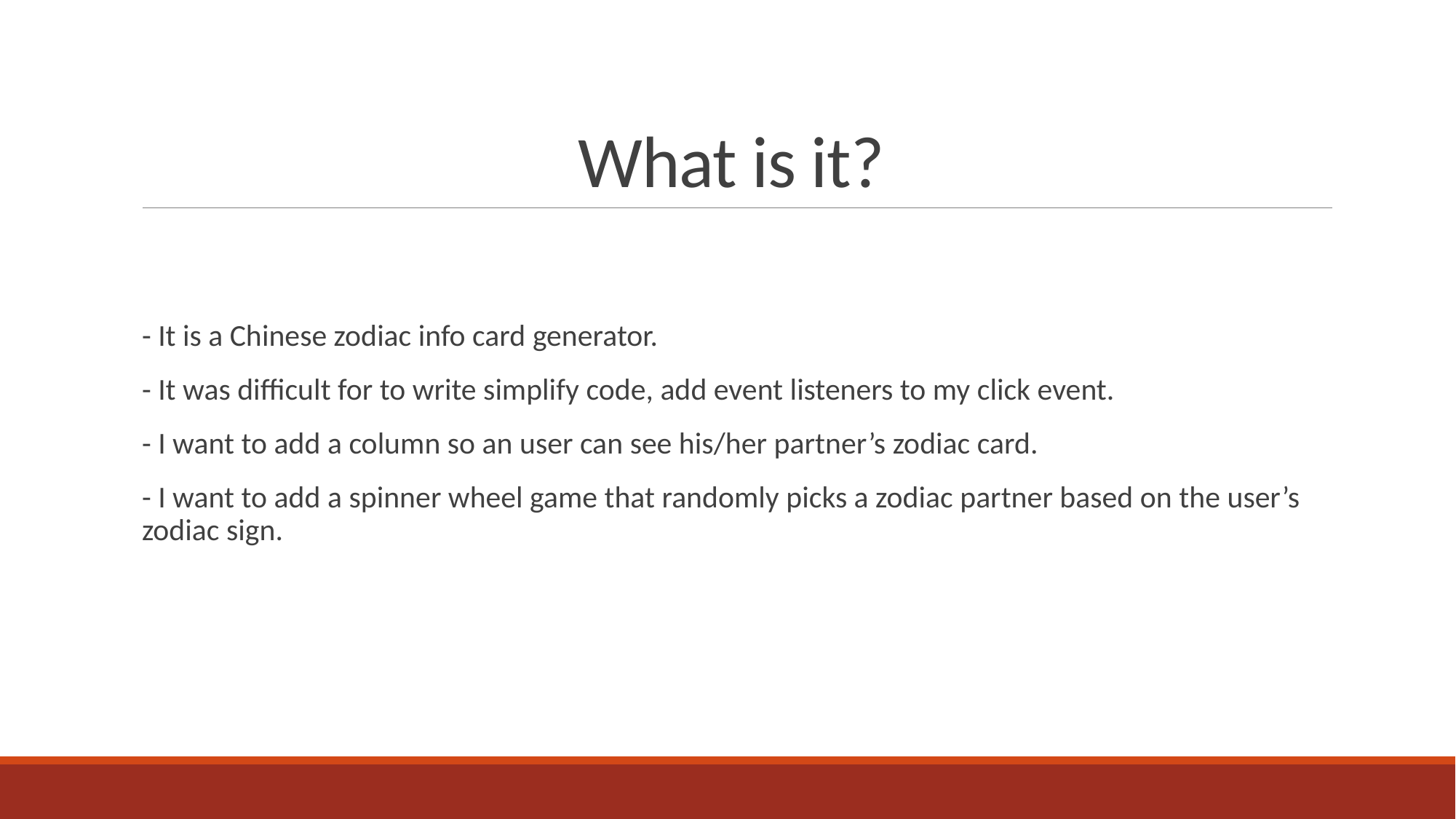

# What is it?
- It is a Chinese zodiac info card generator.
- It was difficult for to write simplify code, add event listeners to my click event.
- I want to add a column so an user can see his/her partner’s zodiac card.
- I want to add a spinner wheel game that randomly picks a zodiac partner based on the user’s zodiac sign.